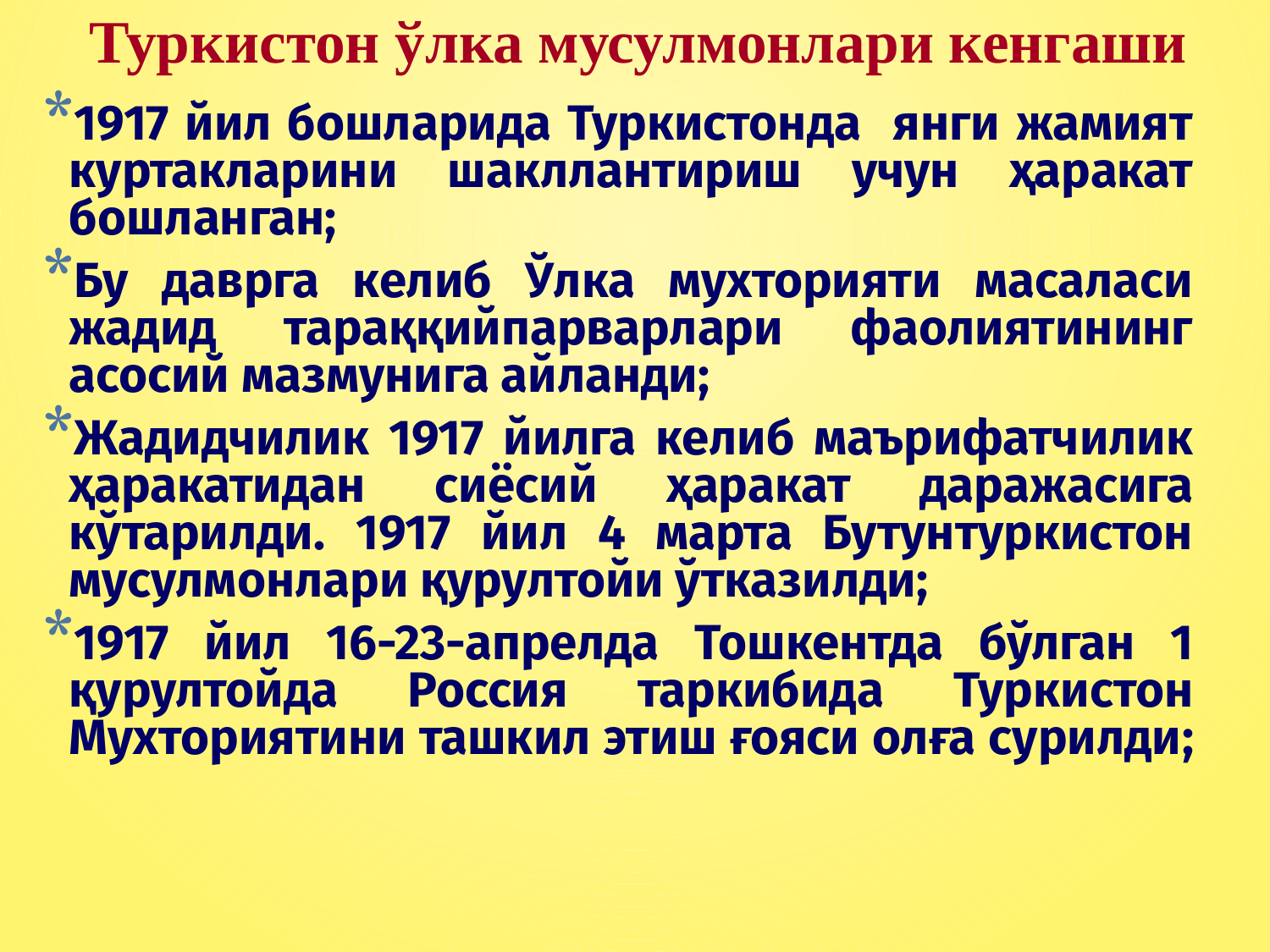

# Туркистон ўлка мусулмонлари кенгаши
1917 йил бошларида Туркистонда  янги жамият куртакларини шакллантириш учун ҳаракат бошланган;
Бу даврга келиб Ўлка мухторияти масаласи жадид тараққийпарварлари фаолиятининг асосий мазмунига айланди;
Жадидчилик 1917 йилга келиб маърифатчилик ҳаракатидан сиёсий ҳаракат даражасига кўтарилди. 1917 йил 4 марта Бутунтуркистон мусулмонлари қурултойи ўтказилди;
1917 йил 16-23-апрелда Тошкентда бўлган 1 қурултойда Россия таркибида Туркистон Мухториятини ташкил этиш ғояси олға сурилди;